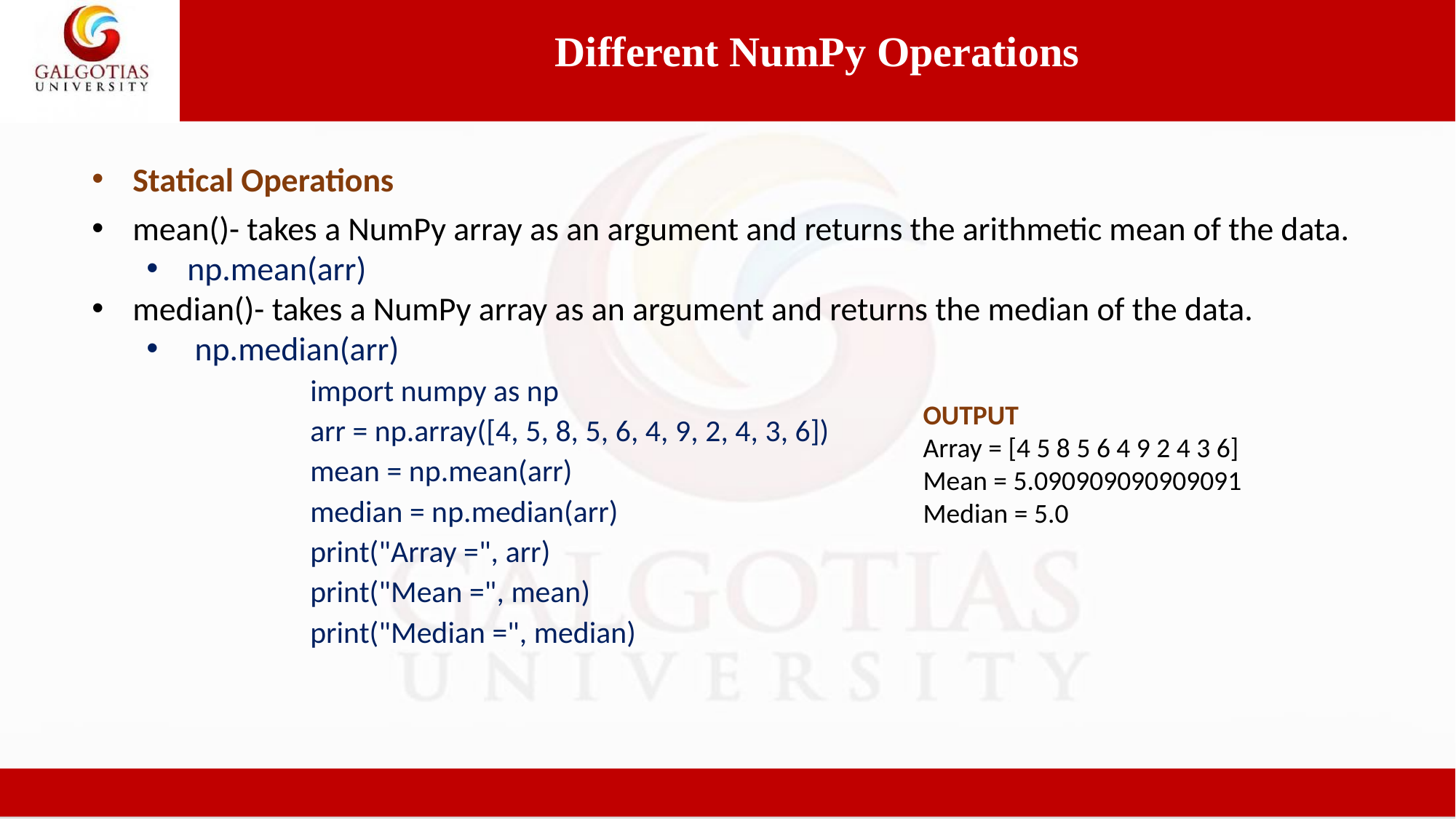

Different NumPy Operations

Statical Operations
mean()- takes a NumPy array as an argument and returns the arithmetic mean of the data.
np.mean(arr)
median()- takes a NumPy array as an argument and returns the median of the data.
 np.median(arr)
	import numpy as np
	arr = np.array([4, 5, 8, 5, 6, 4, 9, 2, 4, 3, 6])
	mean = np.mean(arr)
	median = np.median(arr)
	print("Array =", arr)
	print("Mean =", mean)
	print("Median =", median)
OUTPUT
Array = [4 5 8 5 6 4 9 2 4 3 6]
Mean = 5.090909090909091
Median = 5.0